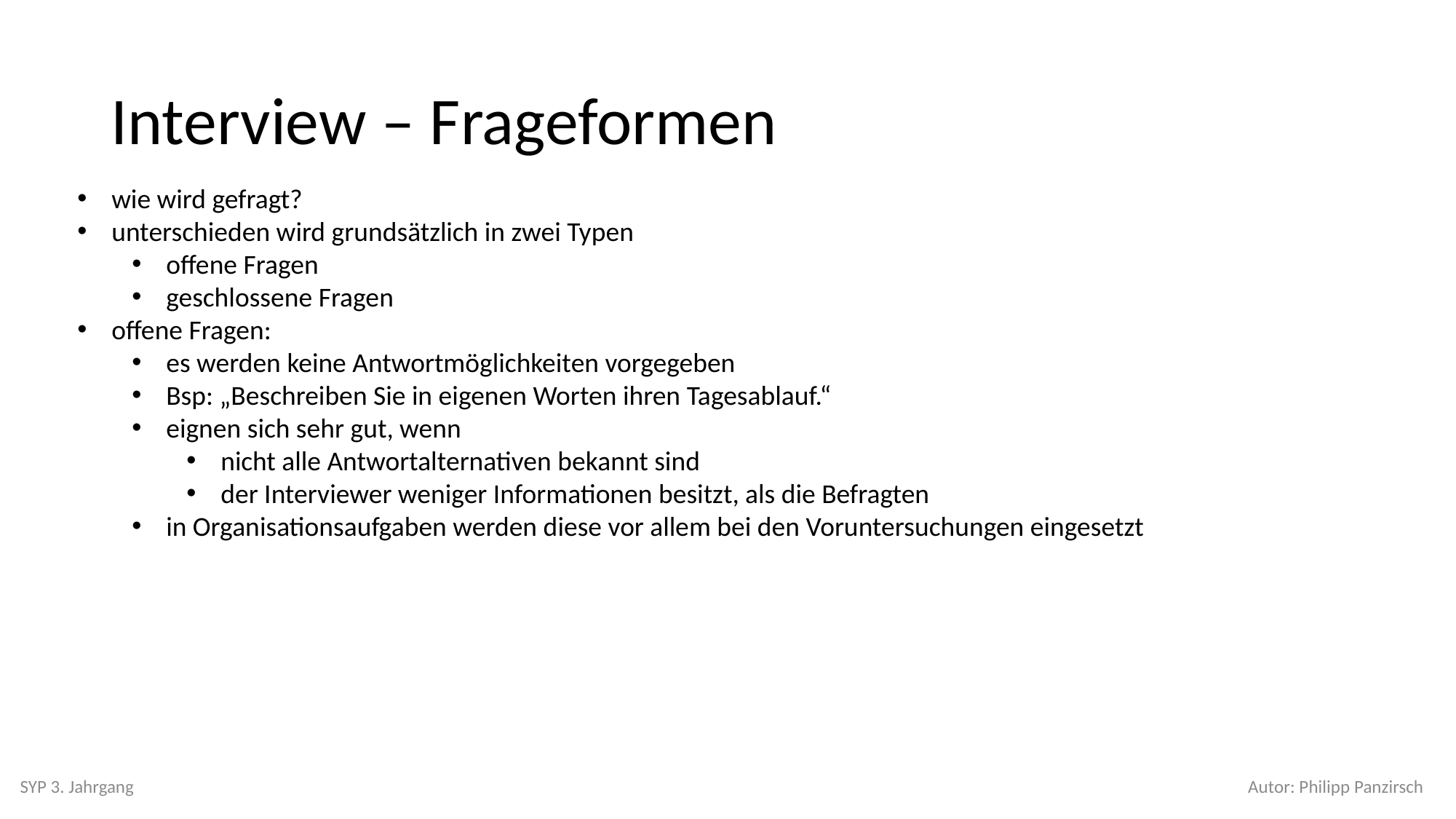

# Interview – Frageformen
wie wird gefragt?
unterschieden wird grundsätzlich in zwei Typen
offene Fragen
geschlossene Fragen
offene Fragen:
es werden keine Antwortmöglichkeiten vorgegeben
Bsp: „Beschreiben Sie in eigenen Worten ihren Tagesablauf.“
eignen sich sehr gut, wenn
nicht alle Antwortalternativen bekannt sind
der Interviewer weniger Informationen besitzt, als die Befragten
in Organisationsaufgaben werden diese vor allem bei den Voruntersuchungen eingesetzt
SYP 3. Jahrgang
Autor: Philipp Panzirsch